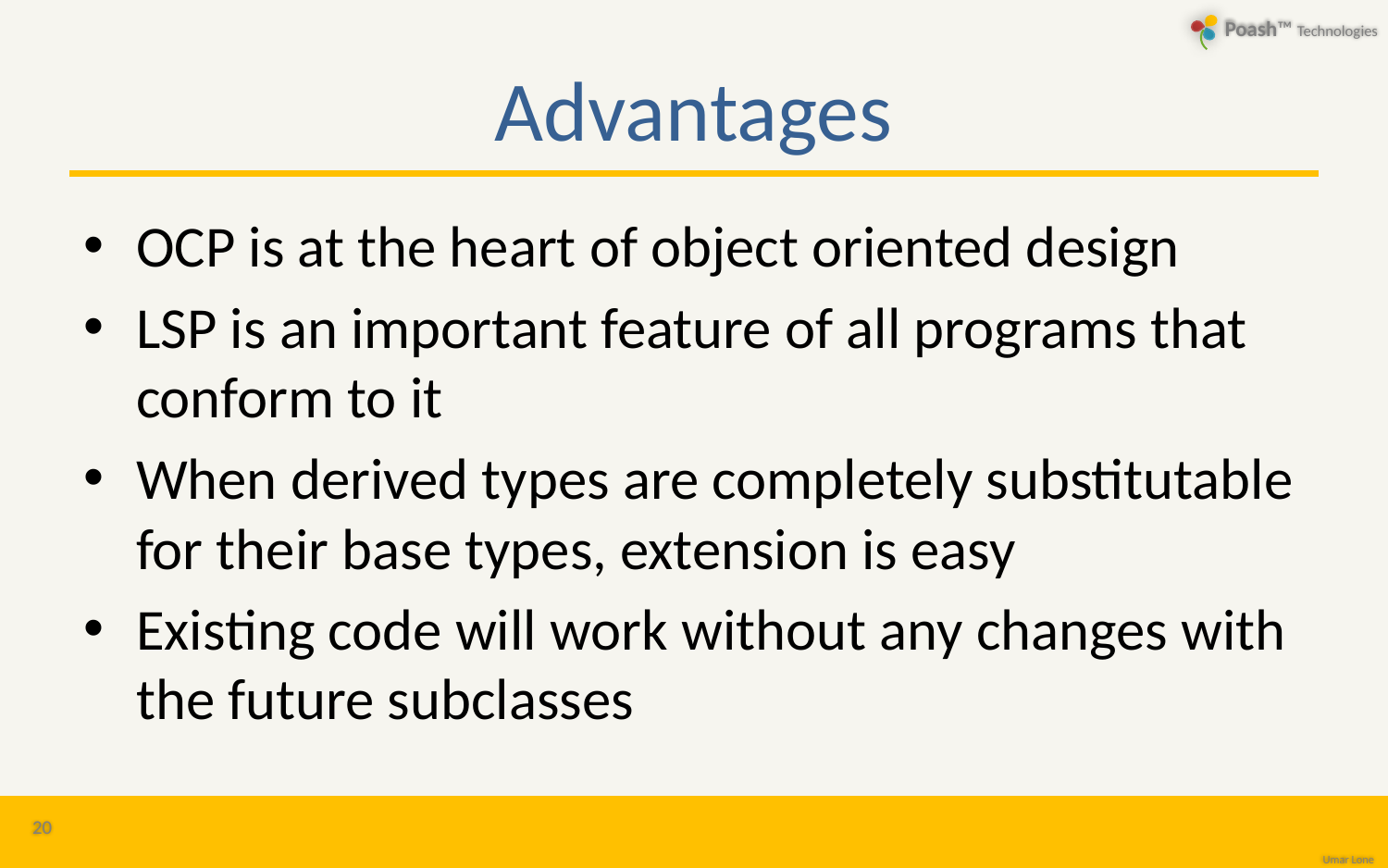

# Advantages
OCP is at the heart of object oriented design
LSP is an important feature of all programs that conform to it
When derived types are completely substitutable for their base types, extension is easy
Existing code will work without any changes with the future subclasses
20